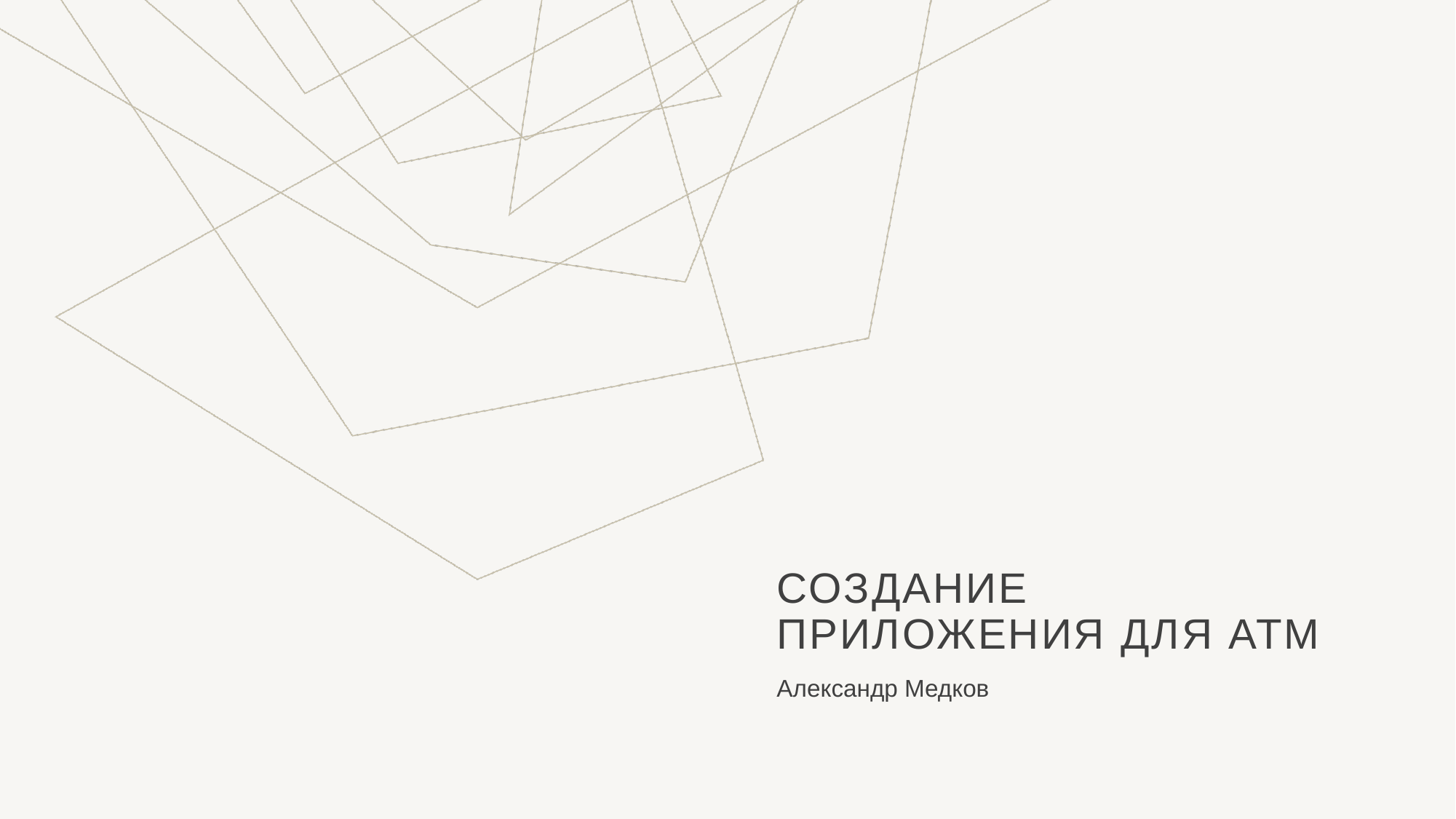

# Создание приложения для атм
Александр Медков